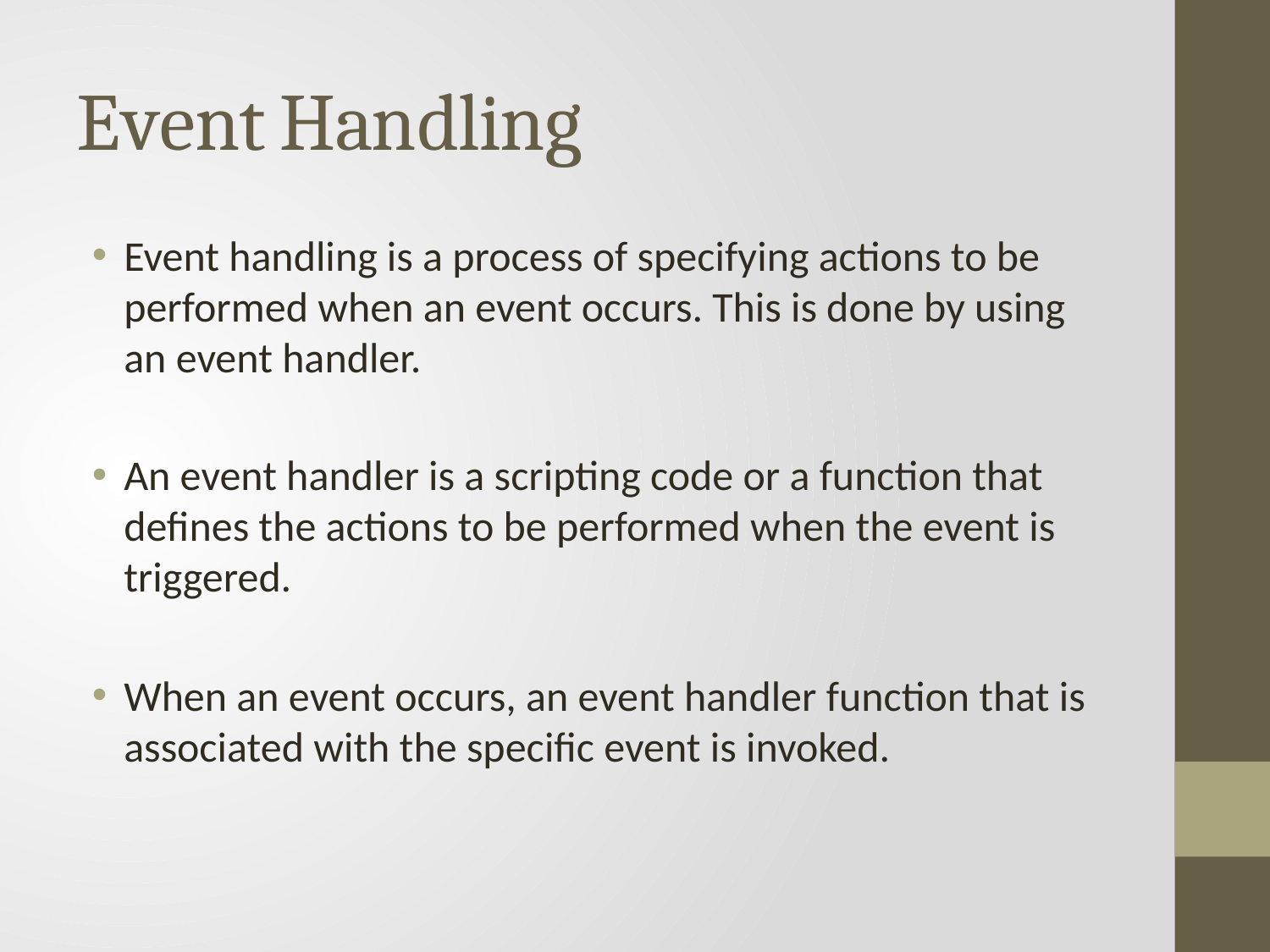

# Event Handling
Event handling is a process of specifying actions to be performed when an event occurs. This is done by using an event handler.

An event handler is a scripting code or a function that defines the actions to be performed when the event is triggered.

When an event occurs, an event handler function that is associated with the specific event is invoked.